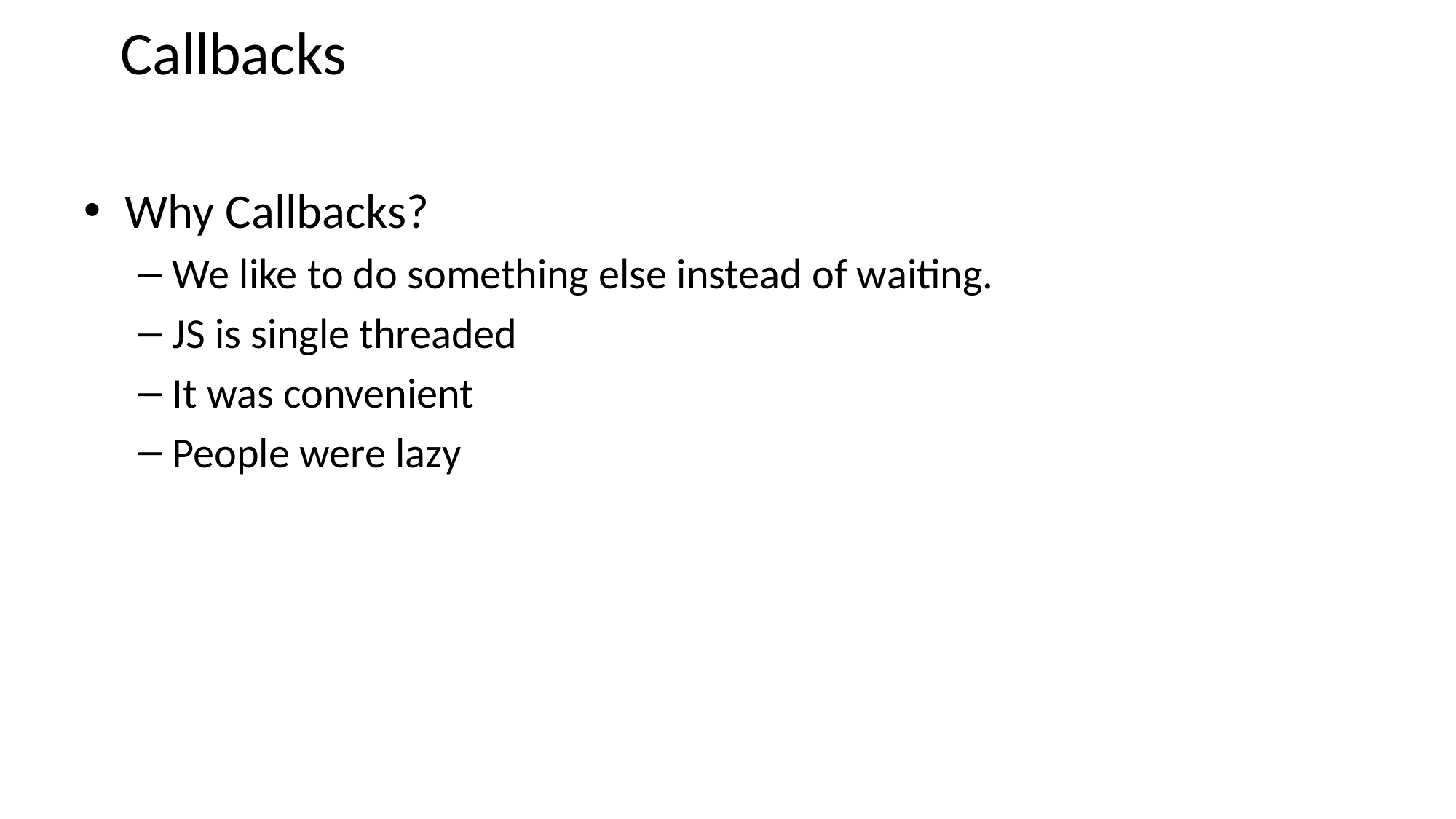

# Callbacks
Why Callbacks?
We like to do something else instead of waiting.
JS is single threaded
It was convenient
People were lazy